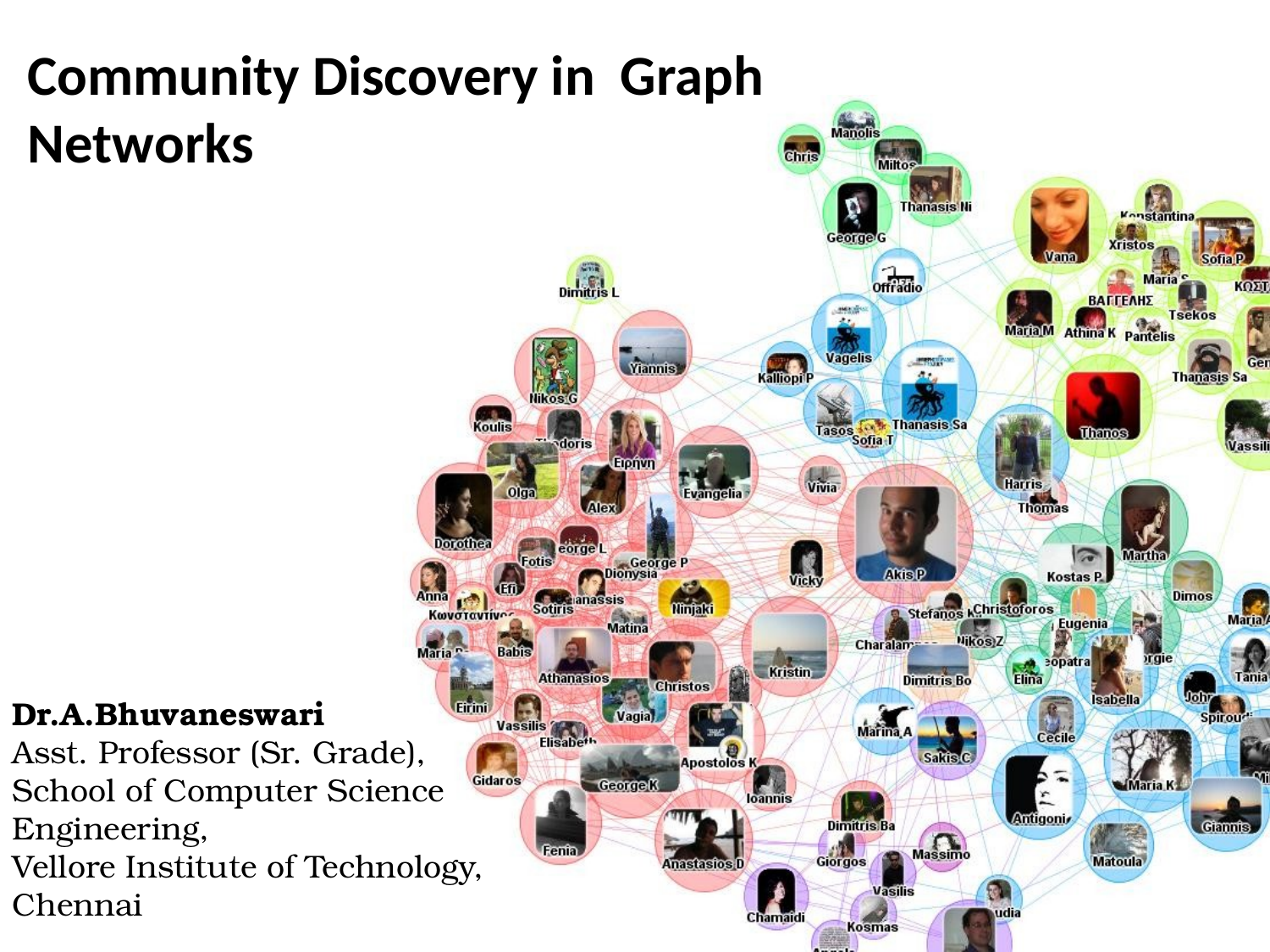

# Community Discovery in  Graph Networks

Dr.A.Bhuvaneswari
Asst. Professor (Sr. Grade),
School of Computer Science Engineering,
Vellore Institute of Technology, Chennai